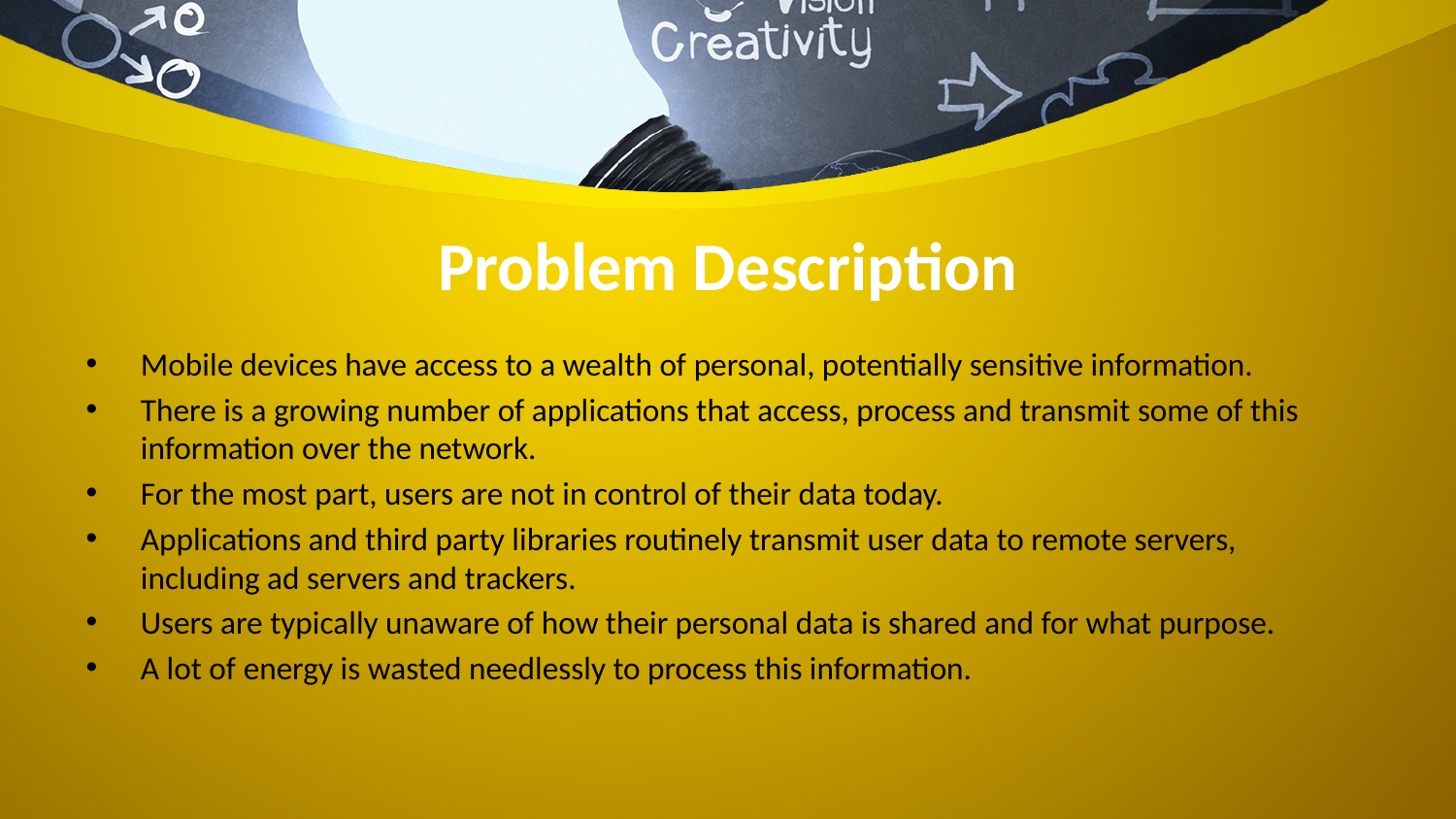

# Problem Description
Mobile devices have access to a wealth of personal, potentially sensitive information.
There is a growing number of applications that access, process and transmit some of this information over the network.
For the most part, users are not in control of their data today.
Applications and third party libraries routinely transmit user data to remote servers, including ad servers and trackers.
Users are typically unaware of how their personal data is shared and for what purpose.
A lot of energy is wasted needlessly to process this information.